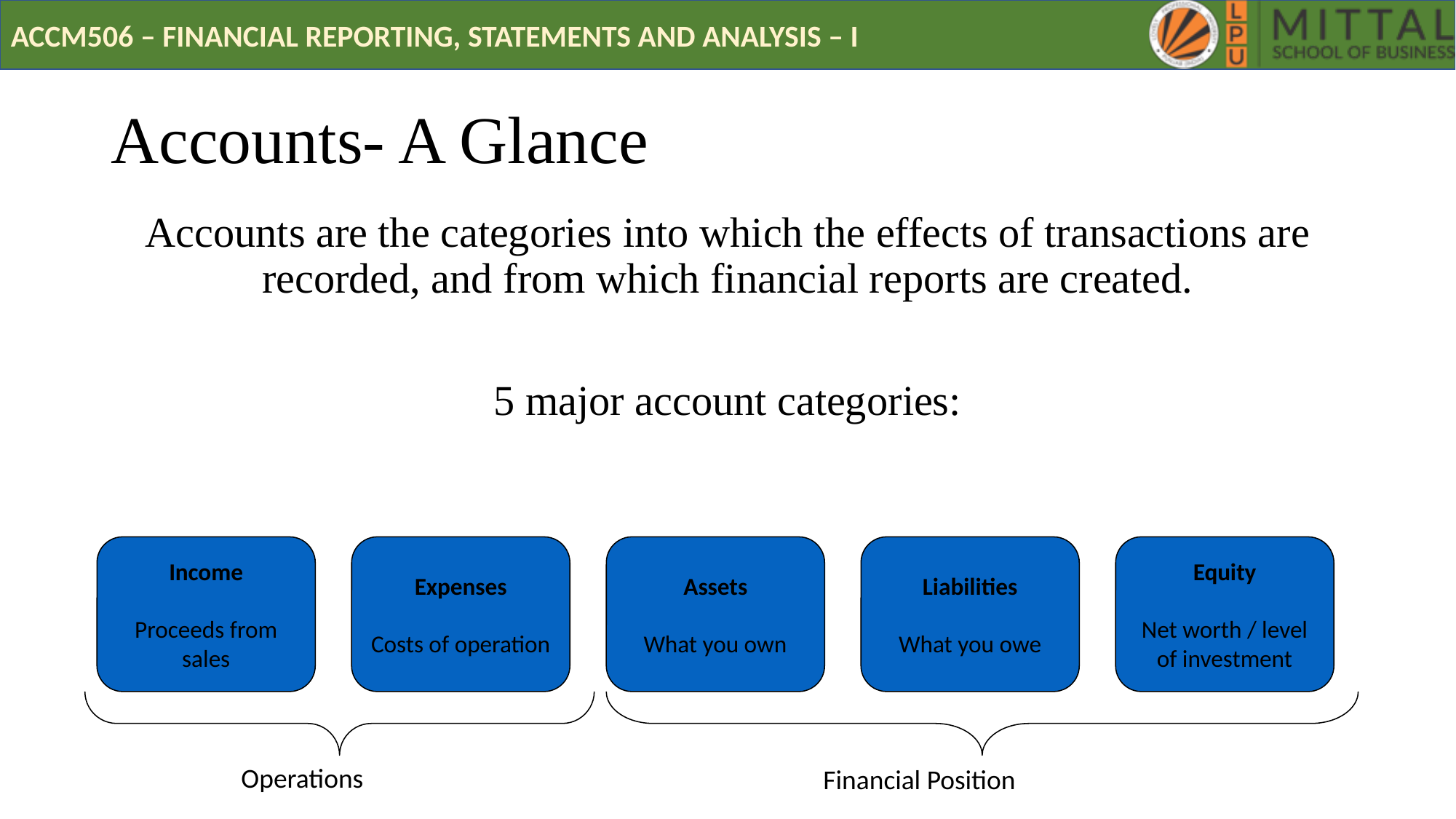

# Accounts- A Glance
Accounts are the categories into which the effects of transactions are recorded, and from which financial reports are created.

5 major account categories:

Income

Proceeds from sales
Expenses

Costs of operation
Assets

What you own
Liabilities

What you owe
Equity

Net worth / level of investment
Operations
Financial Position